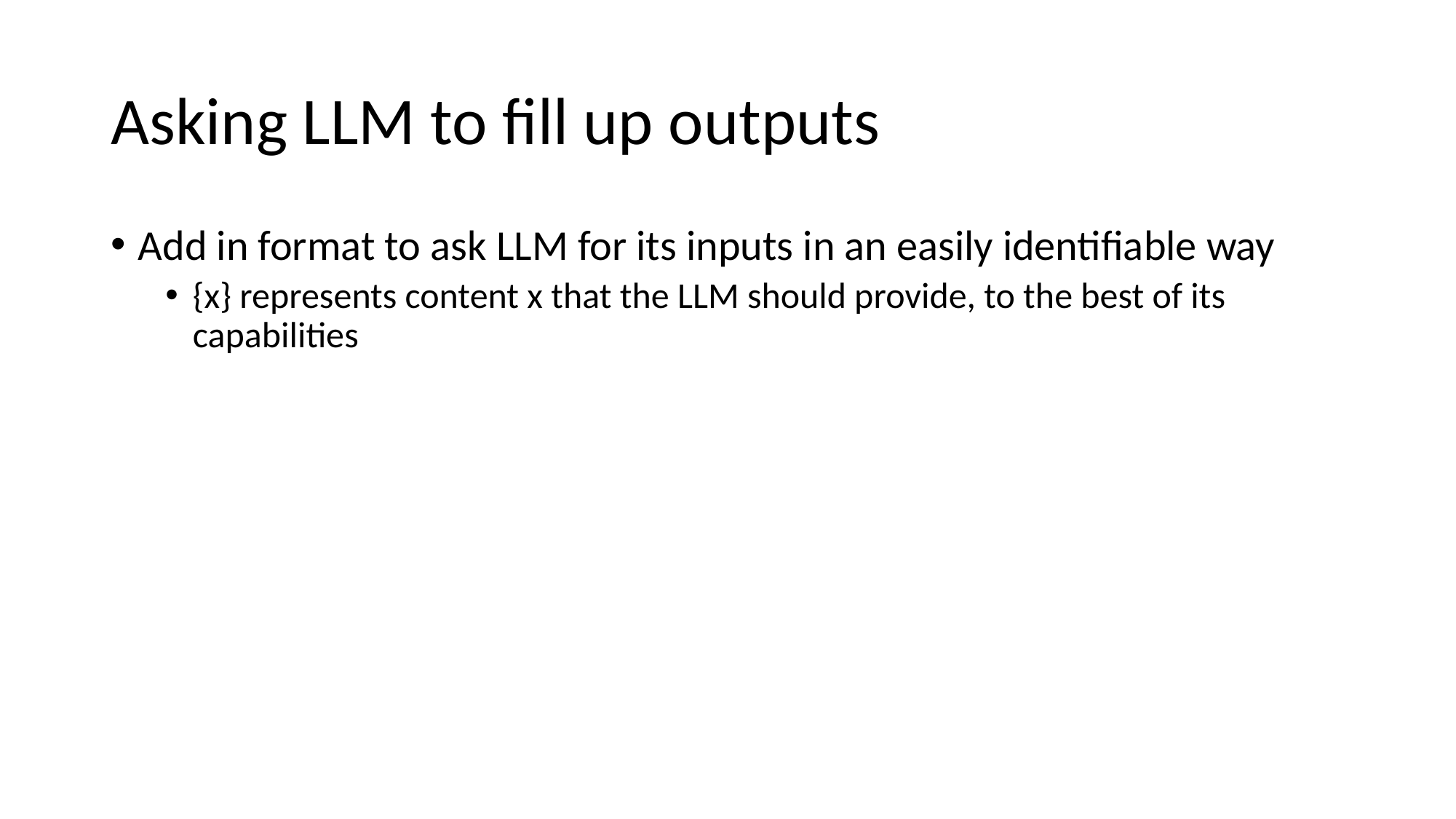

# Asking LLM to fill up outputs
Add in format to ask LLM for its inputs in an easily identifiable way
{x} represents content x that the LLM should provide, to the best of its capabilities